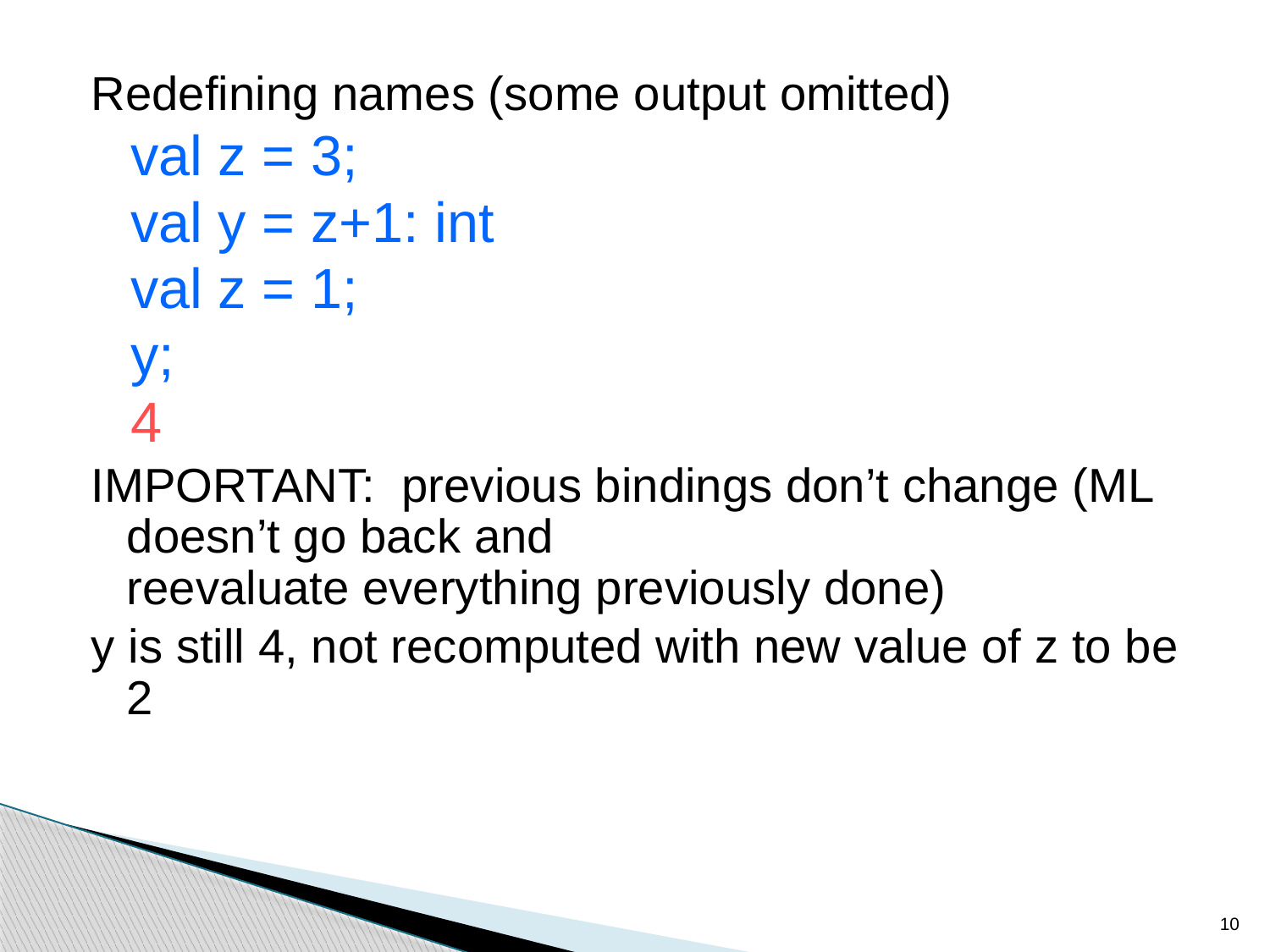

Redefining names (some output omitted)
val z = 3;
val y = z+1: int
val z = 1;
y;
4
IMPORTANT:  previous bindings don’t change (ML doesn’t go back and
reevaluate everything previously done)
y is still 4, not recomputed with new value of z to be 2

10